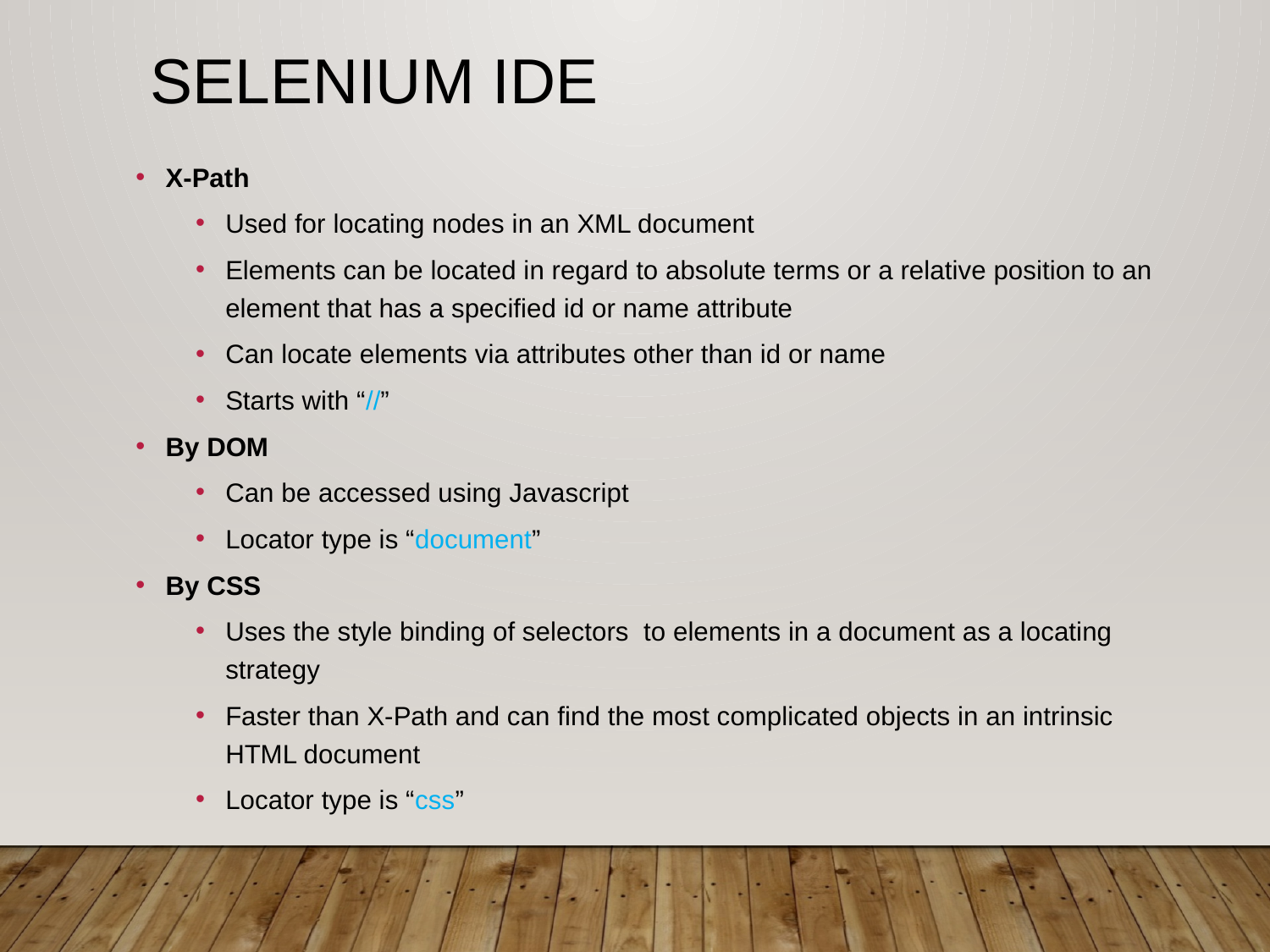

# Selenium IDE
X-Path
Used for locating nodes in an XML document
Elements can be located in regard to absolute terms or a relative position to an element that has a specified id or name attribute
Can locate elements via attributes other than id or name
Starts with “//”
By DOM
Can be accessed using Javascript
Locator type is “document”
By CSS
Uses the style binding of selectors  to elements in a document as a locating strategy
Faster than X-Path and can find the most complicated objects in an intrinsic HTML document
Locator type is “css”